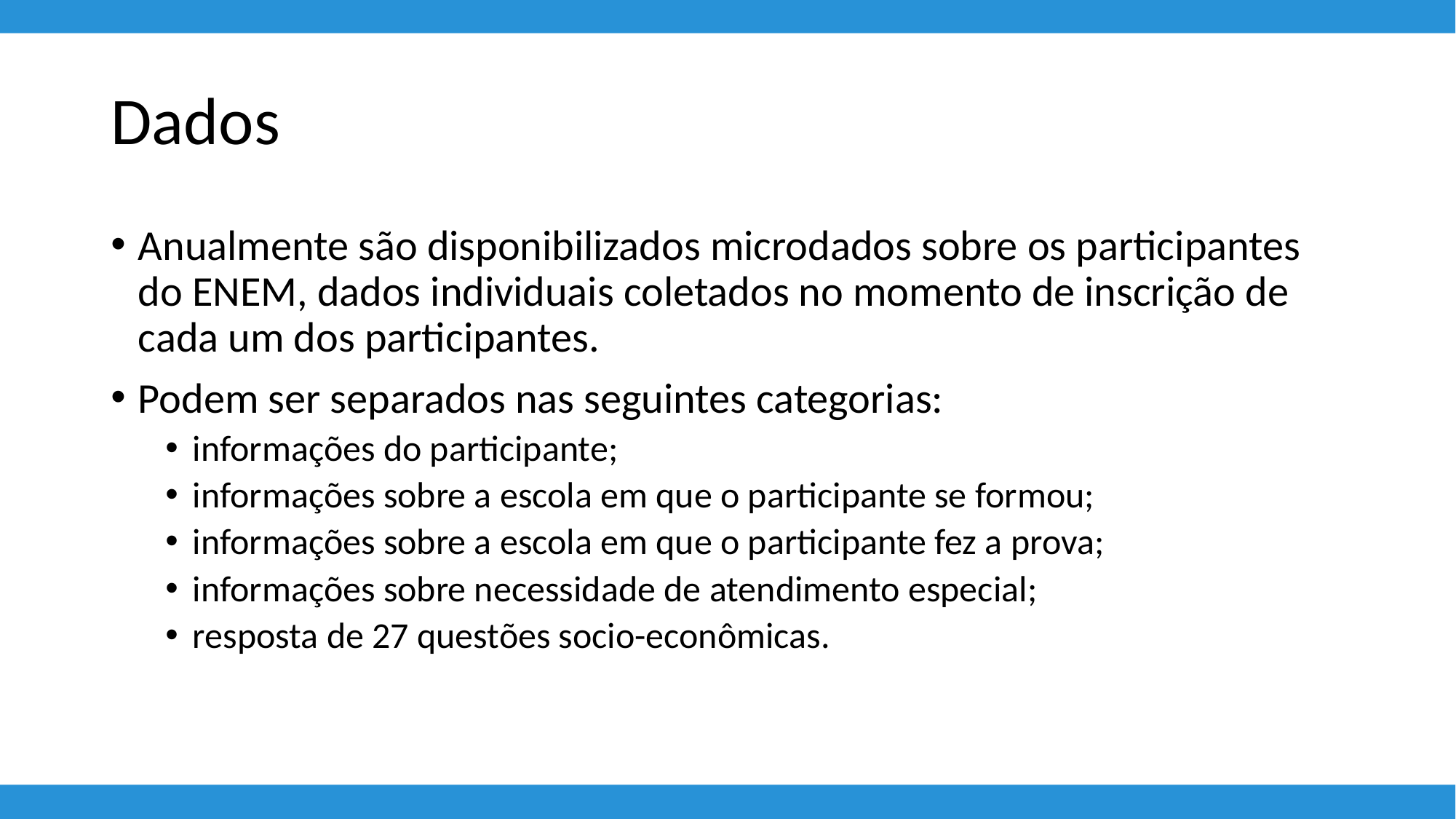

# Dados
Anualmente são disponibilizados microdados sobre os participantes do ENEM, dados individuais coletados no momento de inscrição de cada um dos participantes.
Podem ser separados nas seguintes categorias:
informações do participante;
informações sobre a escola em que o participante se formou;
informações sobre a escola em que o participante fez a prova;
informações sobre necessidade de atendimento especial;
resposta de 27 questões socio-econômicas.